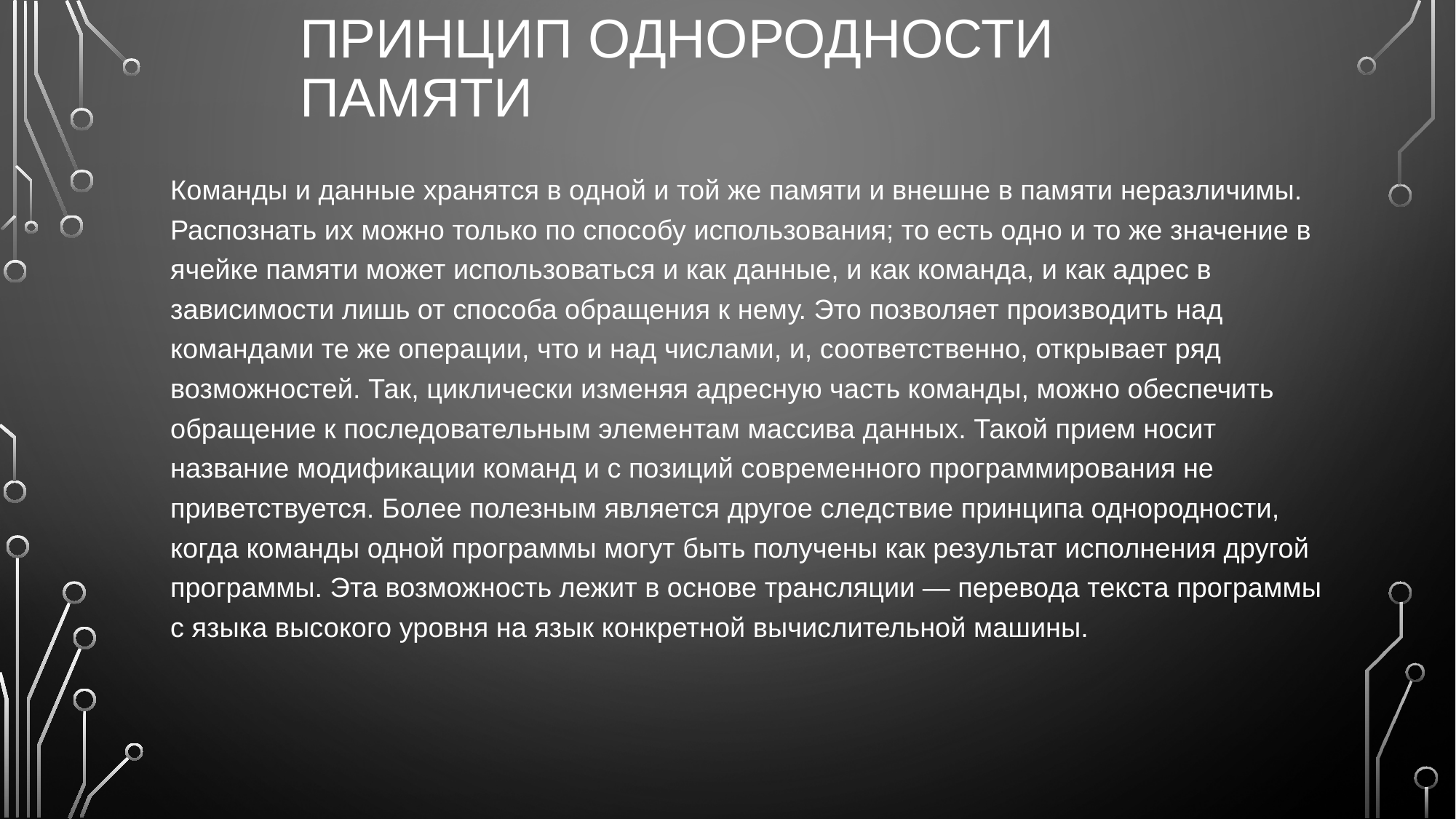

# Принцип однородности памяти
Команды и данные хранятся в одной и той же памяти и внешне в памяти неразличимы. Распознать их можно только по способу использования; то есть одно и то же значение в ячейке памяти может использоваться и как данные, и как команда, и как адрес в зависимости лишь от способа обращения к нему. Это позволяет производить над командами те же операции, что и над числами, и, соответственно, открывает ряд возможностей. Так, циклически изменяя адресную часть команды, можно обеспечить обращение к последовательным элементам массива данных. Такой прием носит название модификации команд и с позиций современного программирования не приветствуется. Более полезным является другое следствие принципа однородности, когда команды одной программы могут быть получены как результат исполнения другой программы. Эта возможность лежит в основе трансляции — перевода текста программы с языка высокого уровня на язык конкретной вычислительной машины.